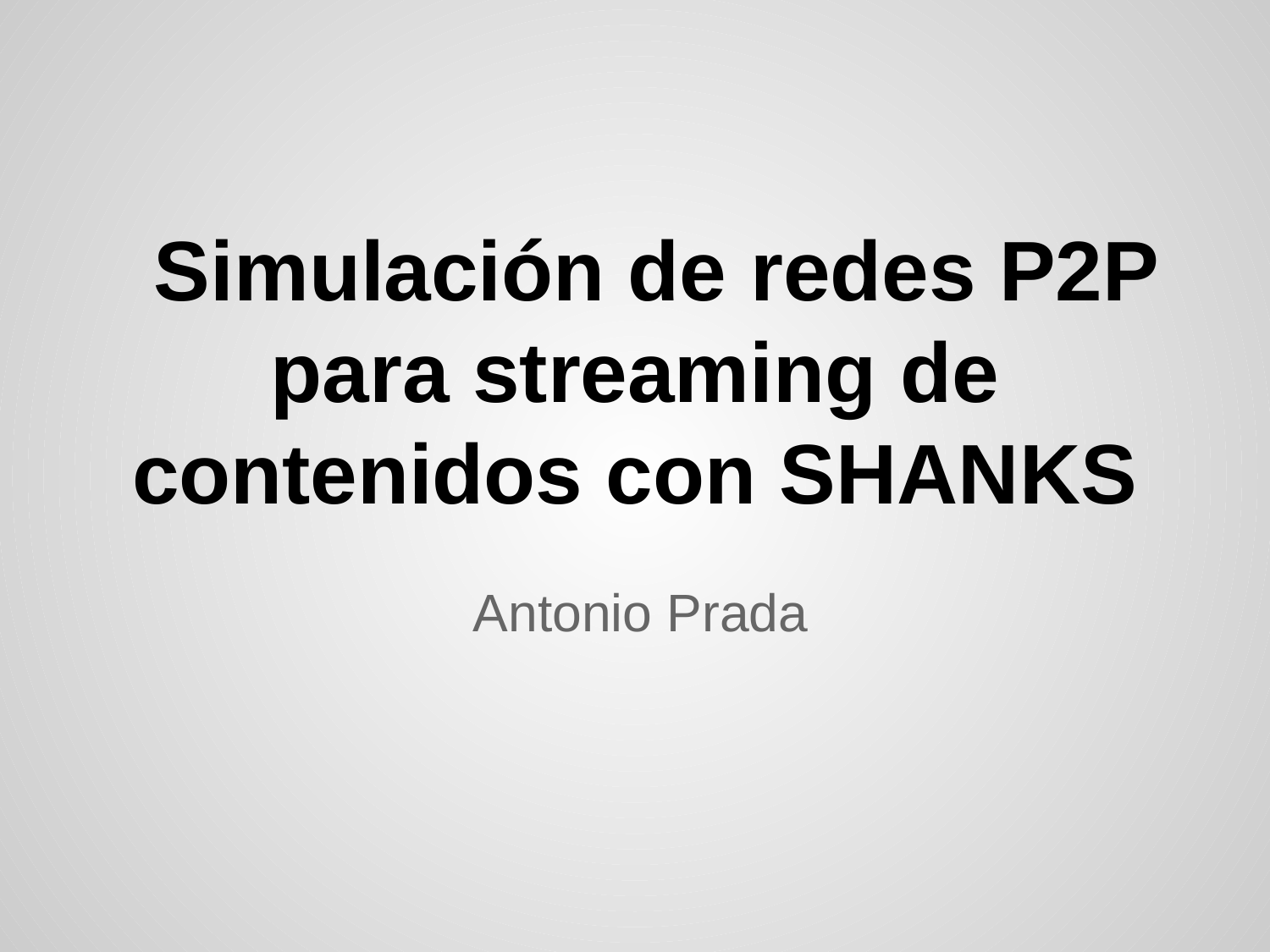

# Simulación de redes P2P para streaming de contenidos con SHANKS
Antonio Prada